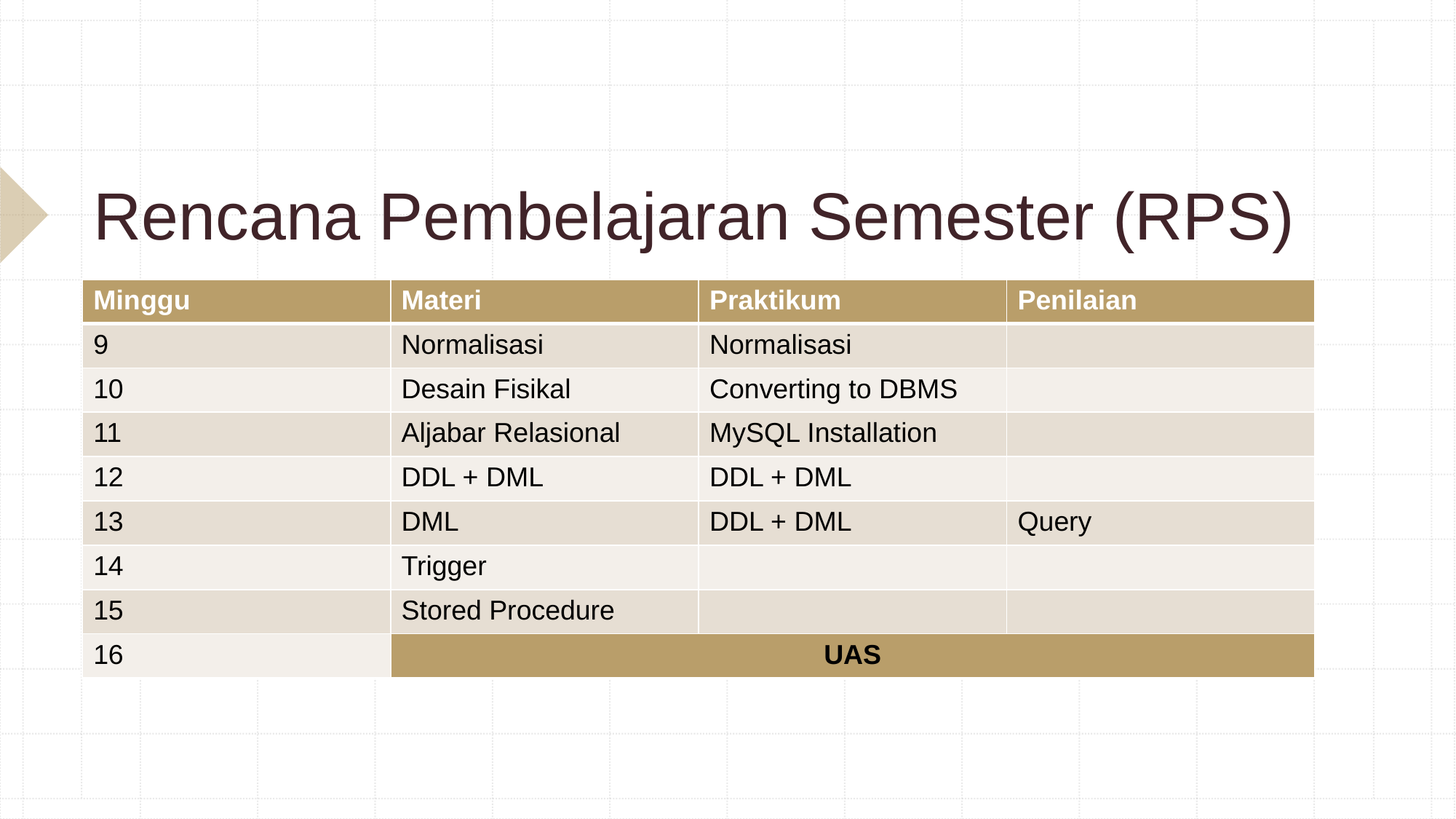

# Rencana Pembelajaran Semester (RPS)
| Minggu | Materi | Praktikum | Penilaian |
| --- | --- | --- | --- |
| 9 | Normalisasi | Normalisasi |  |
| 10 | Desain Fisikal | Converting to DBMS |  |
| 11 | Aljabar Relasional | MySQL Installation |  |
| 12 | DDL + DML | DDL + DML |  |
| 13 | DML | DDL + DML | Query |
| 14 | Trigger |  |  |
| 15 | Stored Procedure |  |  |
| 16 | UAS |  |  |